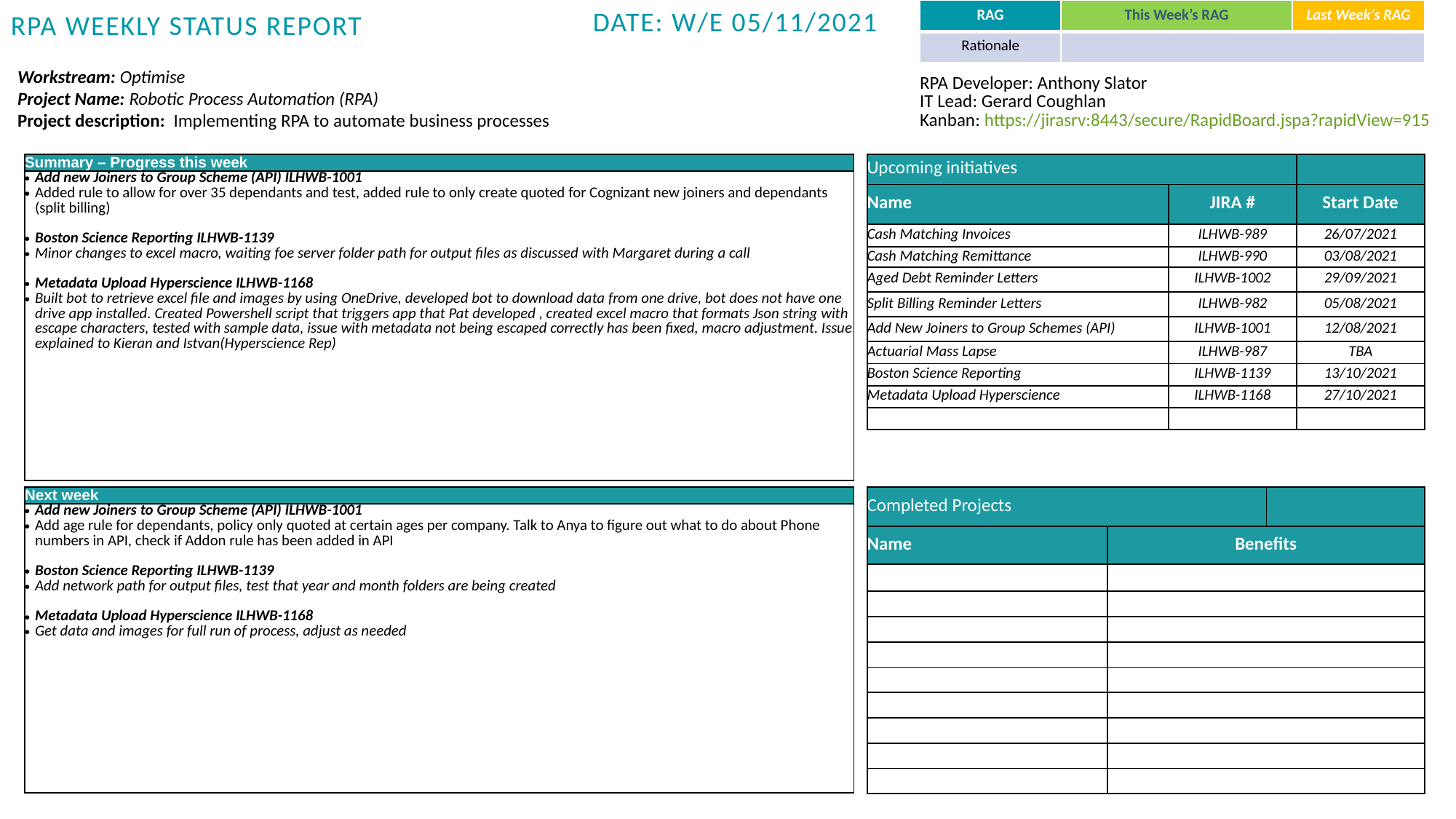

| RAG | This Week’s RAG | Last Week’s RAG |
| --- | --- | --- |
| Rationale |  |  |
Date: w/e 05/11/2021
RPA Weekly Status report
Workstream: Optimise
Project Name: Robotic Process Automation (RPA)
Project description:  Implementing RPA to automate business processes
| RPA Developer: Anthony Slator IT Lead: Gerard Coughlan Kanban: https://jirasrv:8443/secure/RapidBoard.jspa?rapidView=915 |
| --- |
| Summary – Progress this week |
| --- |
| Add new Joiners to Group Scheme (API) ILHWB-1001 Added rule to allow for over 35 dependants and test, added rule to only create quoted for Cognizant new joiners and dependants (split billing) Boston Science Reporting ILHWB-1139 Minor changes to excel macro, waiting foe server folder path for output files as discussed with Margaret during a call Metadata Upload Hyperscience ILHWB-1168 Built bot to retrieve excel file and images by using OneDrive, developed bot to download data from one drive, bot does not have one drive app installed. Created Powershell script that triggers app that Pat developed , created excel macro that formats Json string with escape characters, tested with sample data, issue with metadata not being escaped correctly has been fixed, macro adjustment. Issue explained to Kieran and Istvan(Hyperscience Rep) |
| Upcoming initiatives |  |  |
| --- | --- | --- |
| Name | JIRA # | Start Date |
| Cash Matching Invoices | ILHWB-989 | 26/07/2021 |
| Cash Matching Remittance | ILHWB-990 | 03/08/2021 |
| Aged Debt Reminder Letters | ILHWB-1002 | 29/09/2021 |
| Split Billing Reminder Letters | ILHWB-982 | 05/08/2021 |
| Add New Joiners to Group Schemes (API) | ILHWB-1001 | 12/08/2021 |
| Actuarial Mass Lapse | ILHWB-987 | TBA |
| Boston Science Reporting | ILHWB-1139 | 13/10/2021 |
| Metadata Upload Hyperscience | ILHWB-1168 | 27/10/2021 |
|  |  |  |
| Next week |
| --- |
| Add new Joiners to Group Scheme (API) ILHWB-1001 Add age rule for dependants, policy only quoted at certain ages per company. Talk to Anya to figure out what to do about Phone numbers in API, check if Addon rule has been added in API Boston Science Reporting ILHWB-1139 Add network path for output files, test that year and month folders are being created Metadata Upload Hyperscience ILHWB-1168 Get data and images for full run of process, adjust as needed |
| Completed Projects |  |  |
| --- | --- | --- |
| Name | Benefits | Benefits |
|  |  |  |
|  |  |  |
|  |  |  |
|  |  |  |
|  |  |  |
|  |  |  |
|  |  |  |
|  |  |  |
|  |  |  |